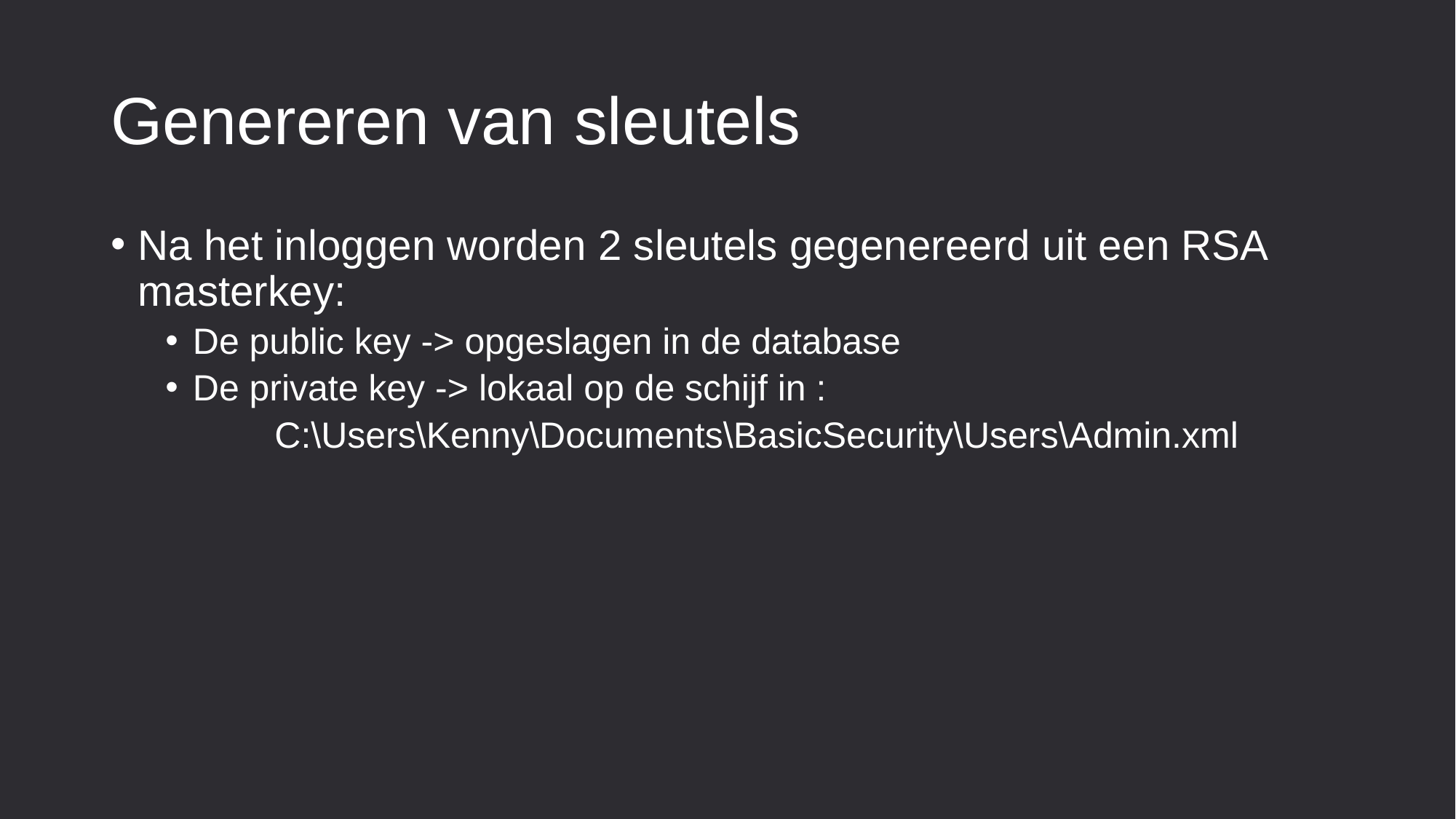

# Genereren van sleutels
Na het inloggen worden 2 sleutels gegenereerd uit een RSA masterkey:
De public key -> opgeslagen in de database
De private key -> lokaal op de schijf in :
	C:\Users\Kenny\Documents\BasicSecurity\Users\Admin.xml